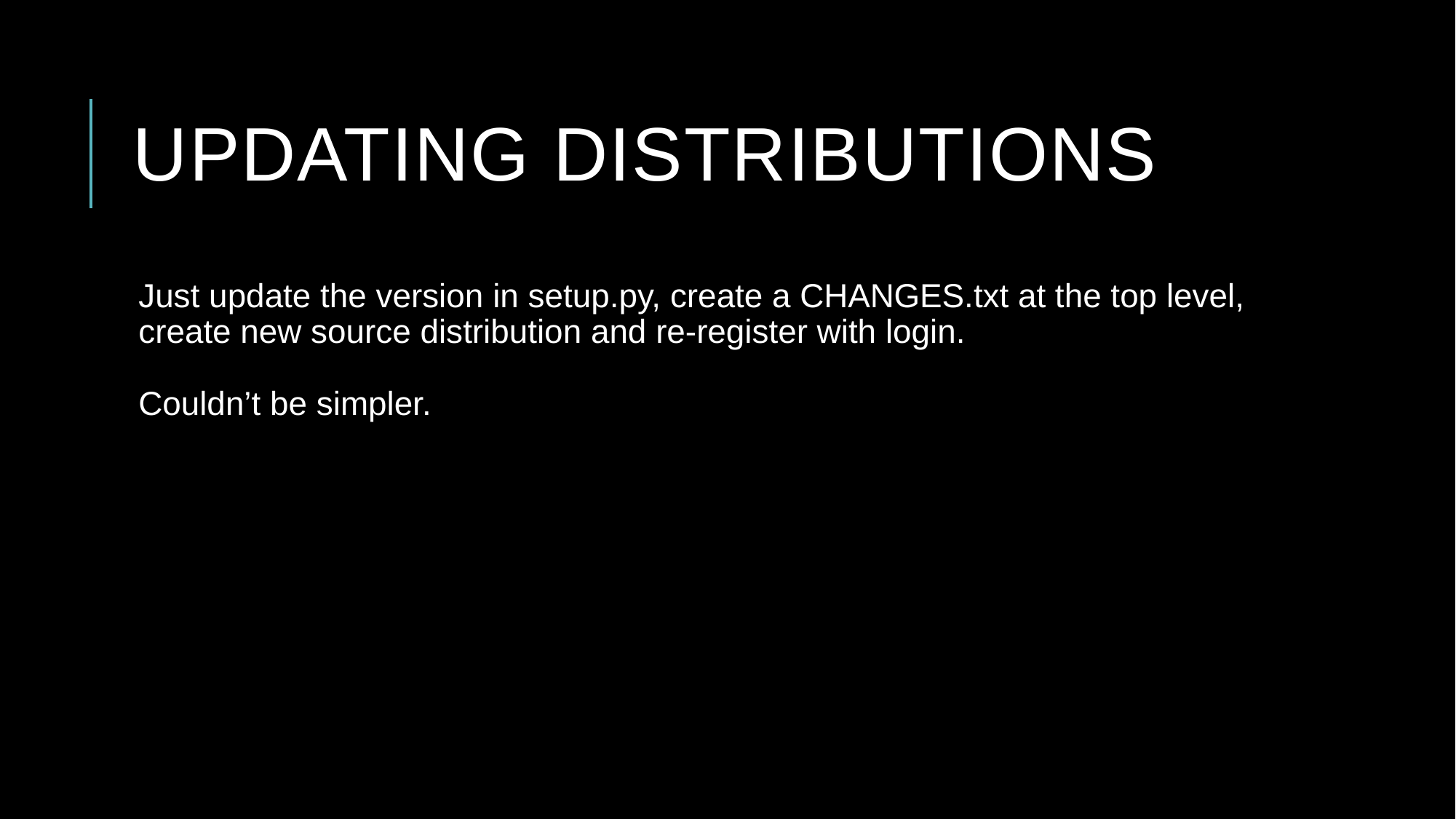

# Updating distributions
Just update the version in setup.py, create a CHANGES.txt at the top level, create new source distribution and re-register with login.
Couldn’t be simpler.